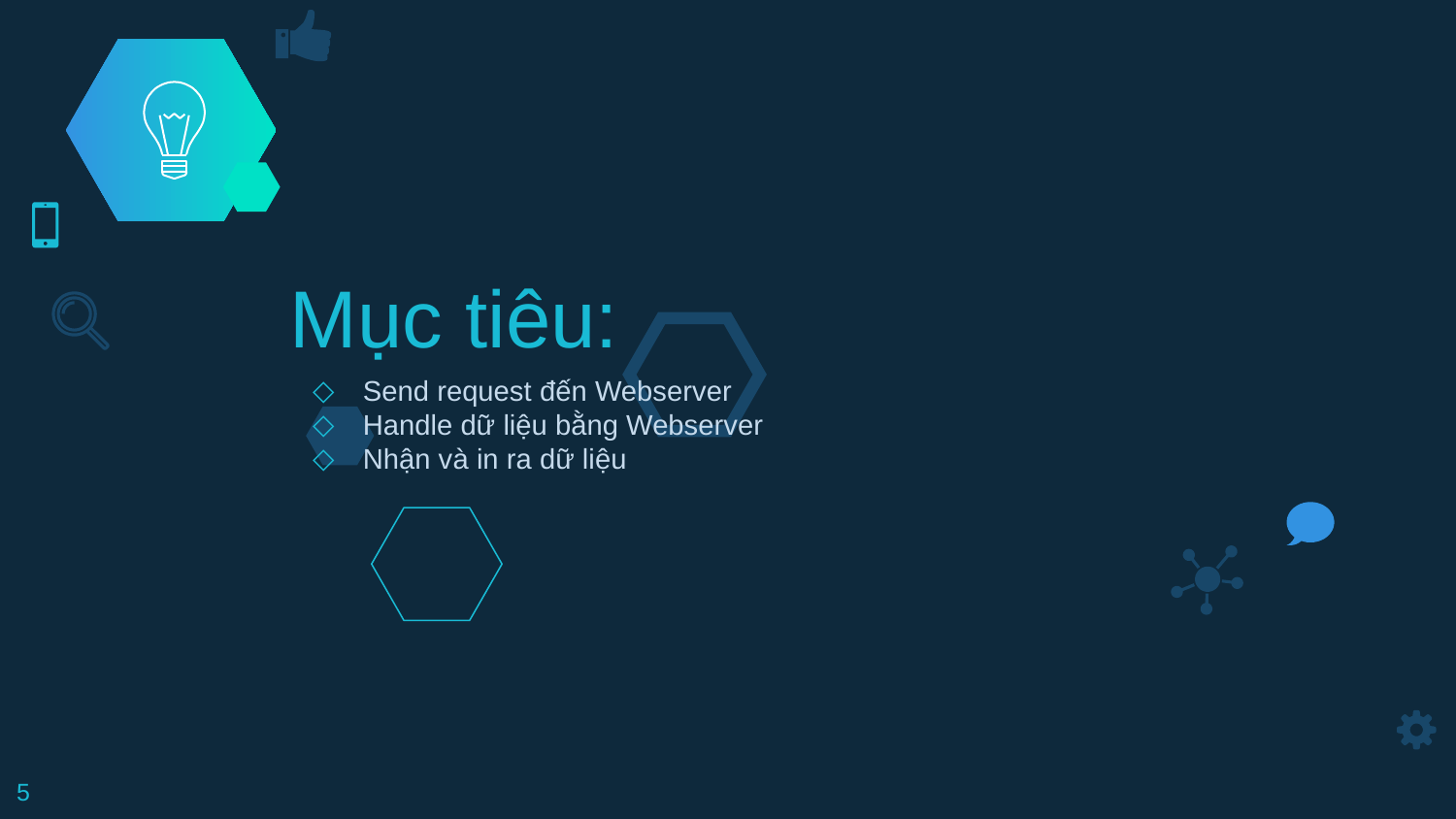

Mục tiêu:
Send request đến Webserver
Handle dữ liệu bằng Webserver
Nhận và in ra dữ liệu

5